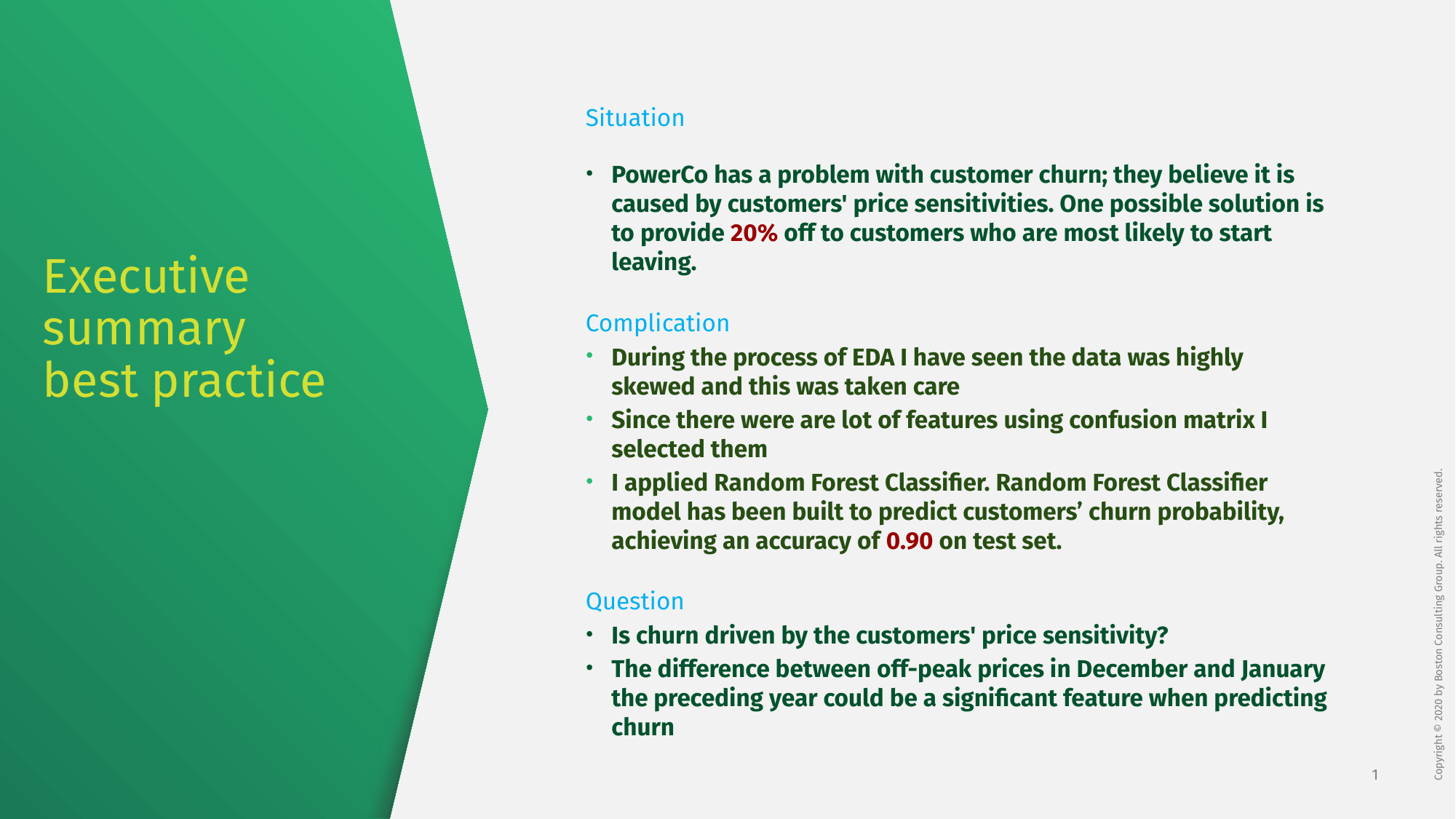

Situation

PowerCo has a problem with customer churn; they believe it is caused by customers' price sensitivities. One possible solution is to provide 20% off to customers who are most likely to start leaving.

Complication
During the process of EDA I have seen the data was highly skewed and this was taken care
Since there were are lot of features using confusion matrix I selected them
I applied Random Forest Classifier. Random Forest Classifier model has been built to predict customers’ churn probability, achieving an accuracy of 0.90 on test set.

Question
Is churn driven by the customers' price sensitivity?
The difference between off-peak prices in December and January the preceding year could be a significant feature when predicting churn

# Executive summary best practice